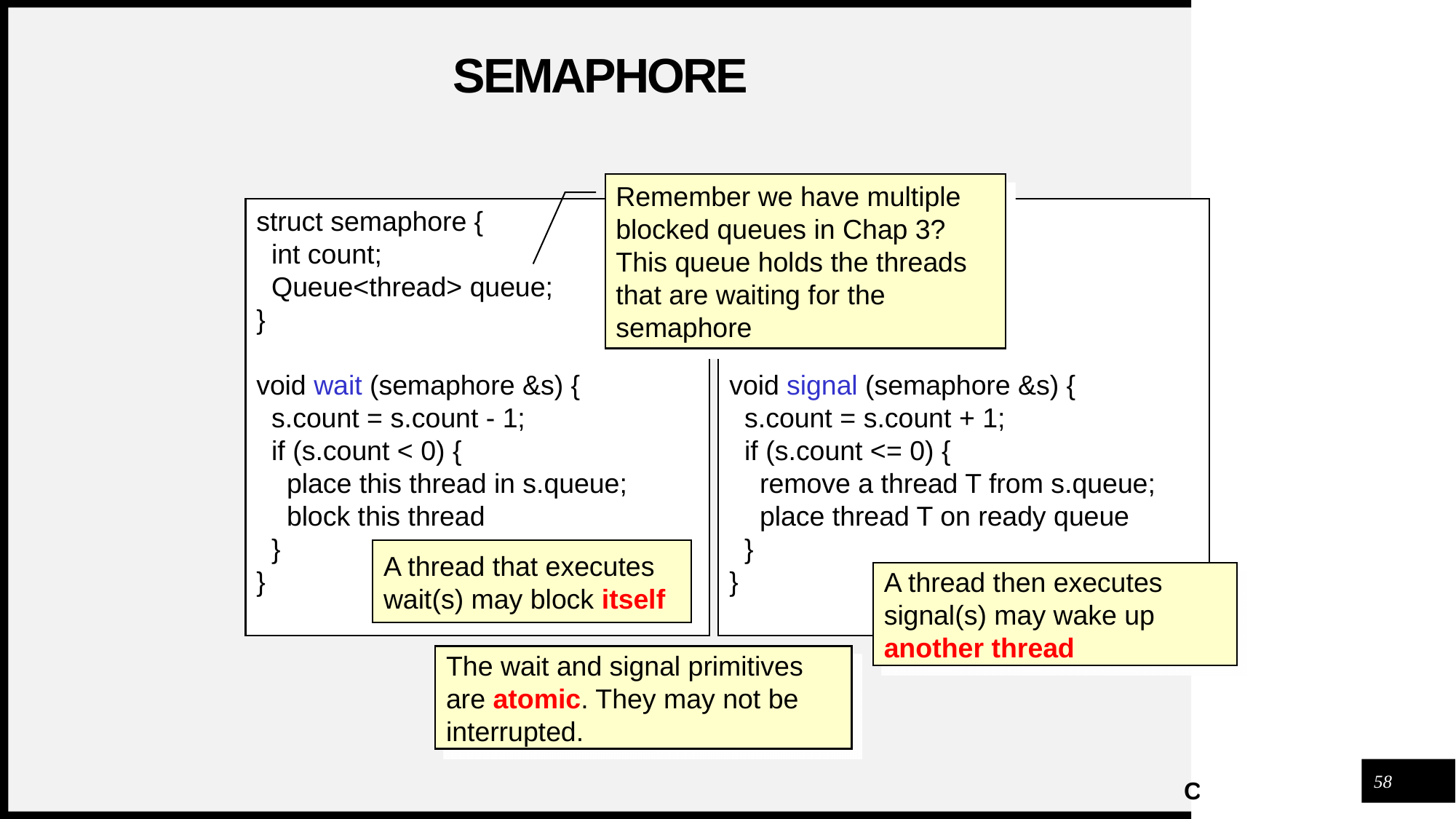

# Semaphore
Remember we have multiple blocked queues in Chap 3?
This queue holds the threads that are waiting for the semaphore
struct semaphore {
  int count;
  Queue<thread> queue;
}

void wait (semaphore &s) {
  s.count = s.count - 1;
  if (s.count < 0) {
    place this thread in s.queue;
    block this thread
  }
}

void signal (semaphore &s) {
  s.count = s.count + 1;
  if (s.count <= 0) {
    remove a thread T from s.queue;
    place thread T on ready queue
  }
}
A thread that executes wait(s) may block itself
A thread then executes signal(s) may wake up another thread
The wait and signal primitives are atomic. They may not be interrupted.
58